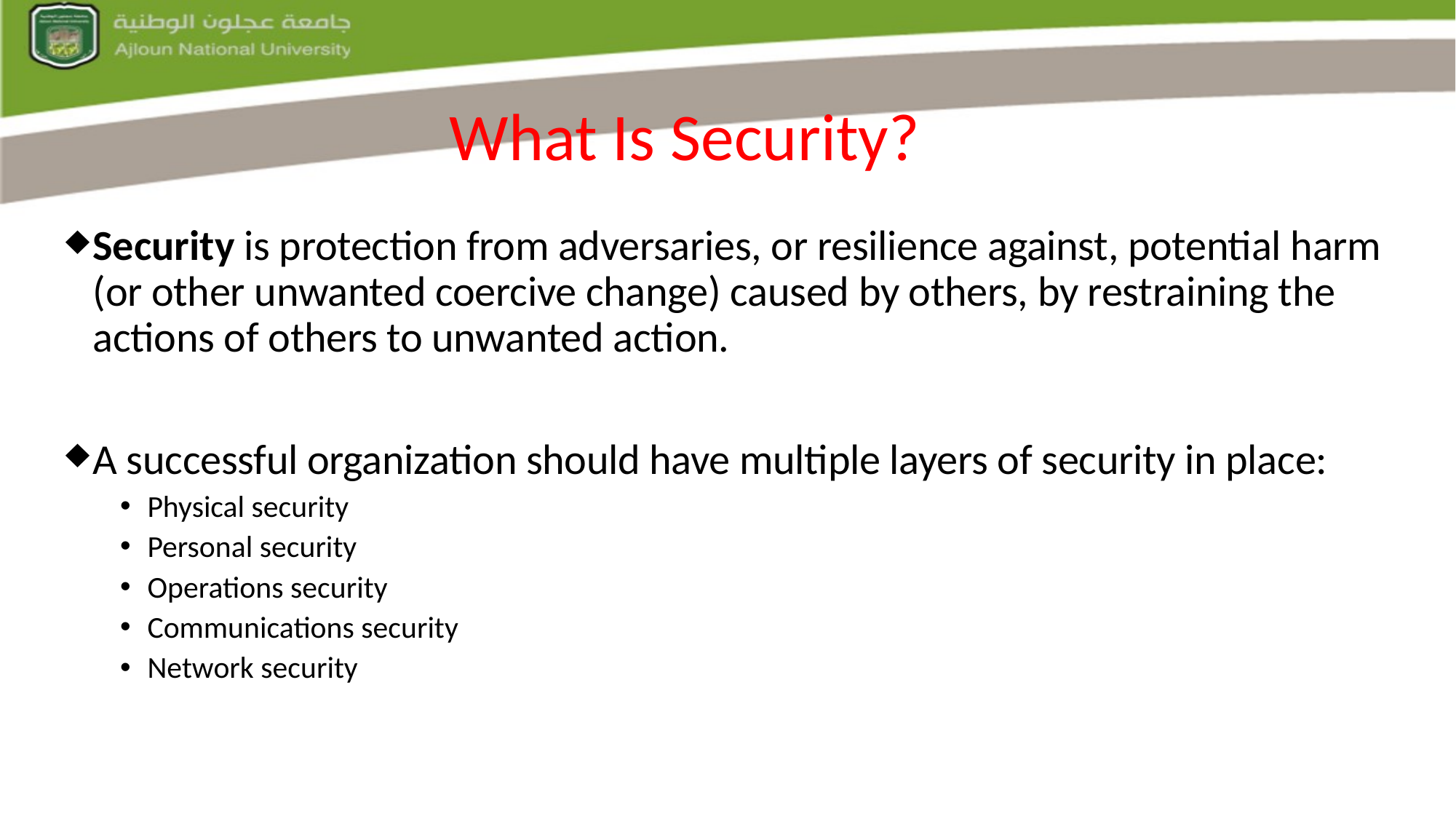

# What Is Security?
Security is protection from adversaries, or resilience against, potential harm (or other unwanted coercive change) caused by others, by restraining the actions of others to unwanted action.

A successful organization should have multiple layers of security in place:
Physical security
Personal security
Operations security
Communications security
Network security
 Slide 8